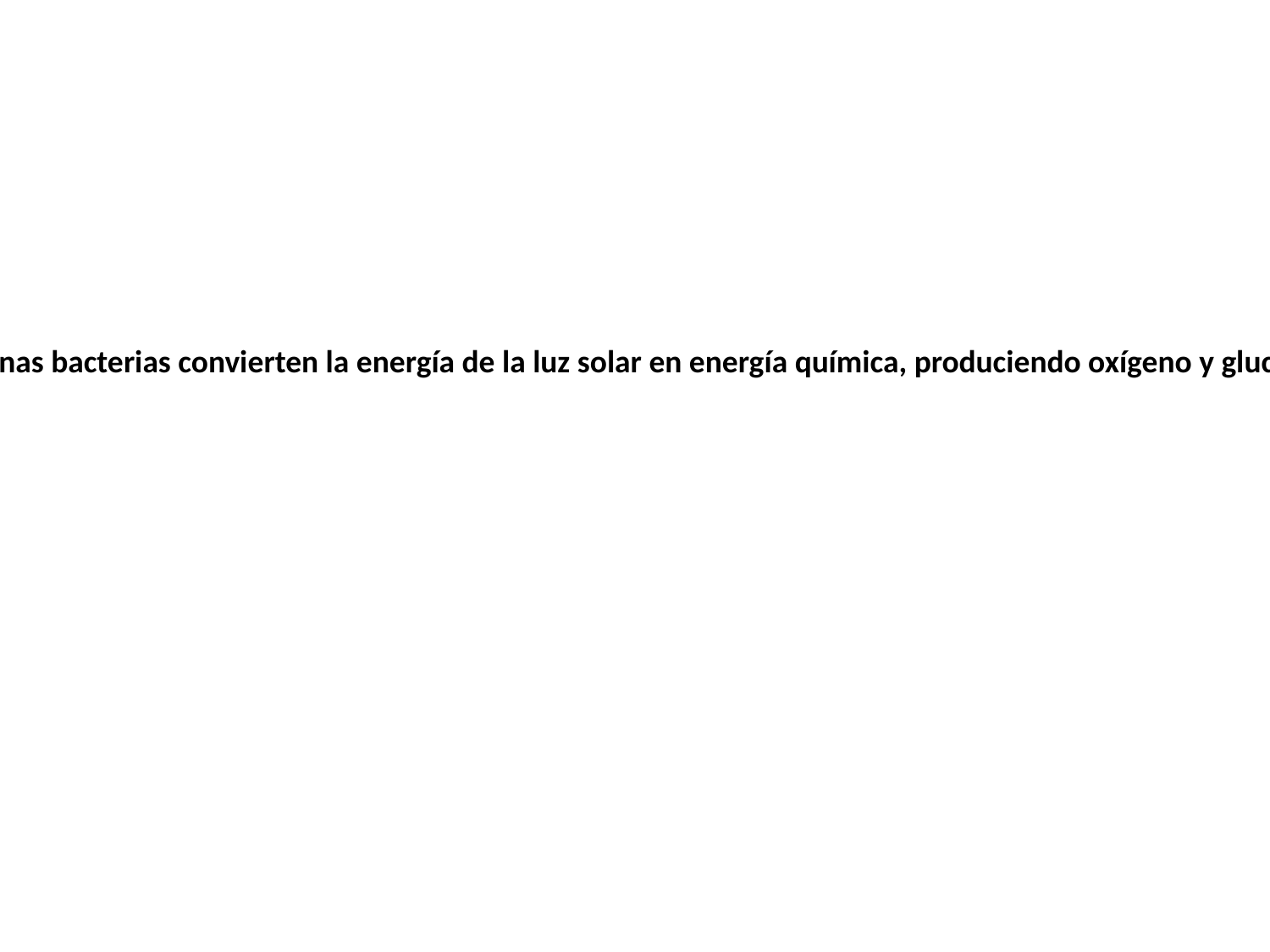

#

Introducción a la fotosíntesis

Proceso biológico fundamental para la vida en la Tierra
La fotosíntesis es un proceso biológico esencial para la vida en la Tierra. Es el proceso por el cual las plantas, algas y algunas bacterias convierten la energía de la luz solar en energía química, produciendo oxígeno y glucosa como subproductos. La fotosíntesis es la base de la cadena alimentaria en la mayoría de los ecosistemas terrestres.
Algunos de los beneficios de la fotosíntesis incluyen:
- Producción de oxígeno
- Producción de glucosa
- Mantenimiento del equilibrio ecológico